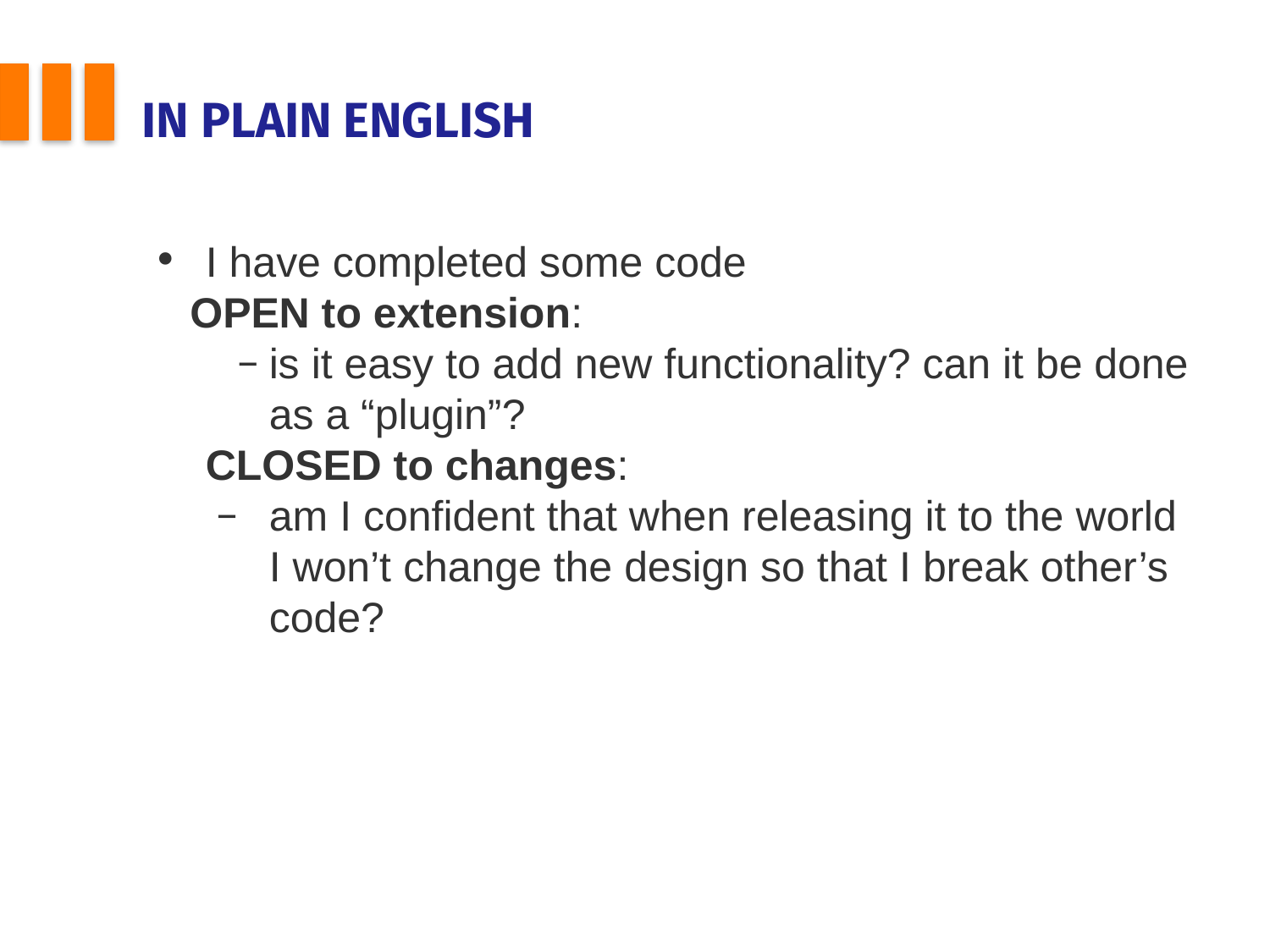

# In plain English
I have completed some code
	OPEN to extension:
is it easy to add new functionality? can it be done as a “plugin”?
CLOSED to changes:
am I confident that when releasing it to the world I won’t change the design so that I break other’s code?